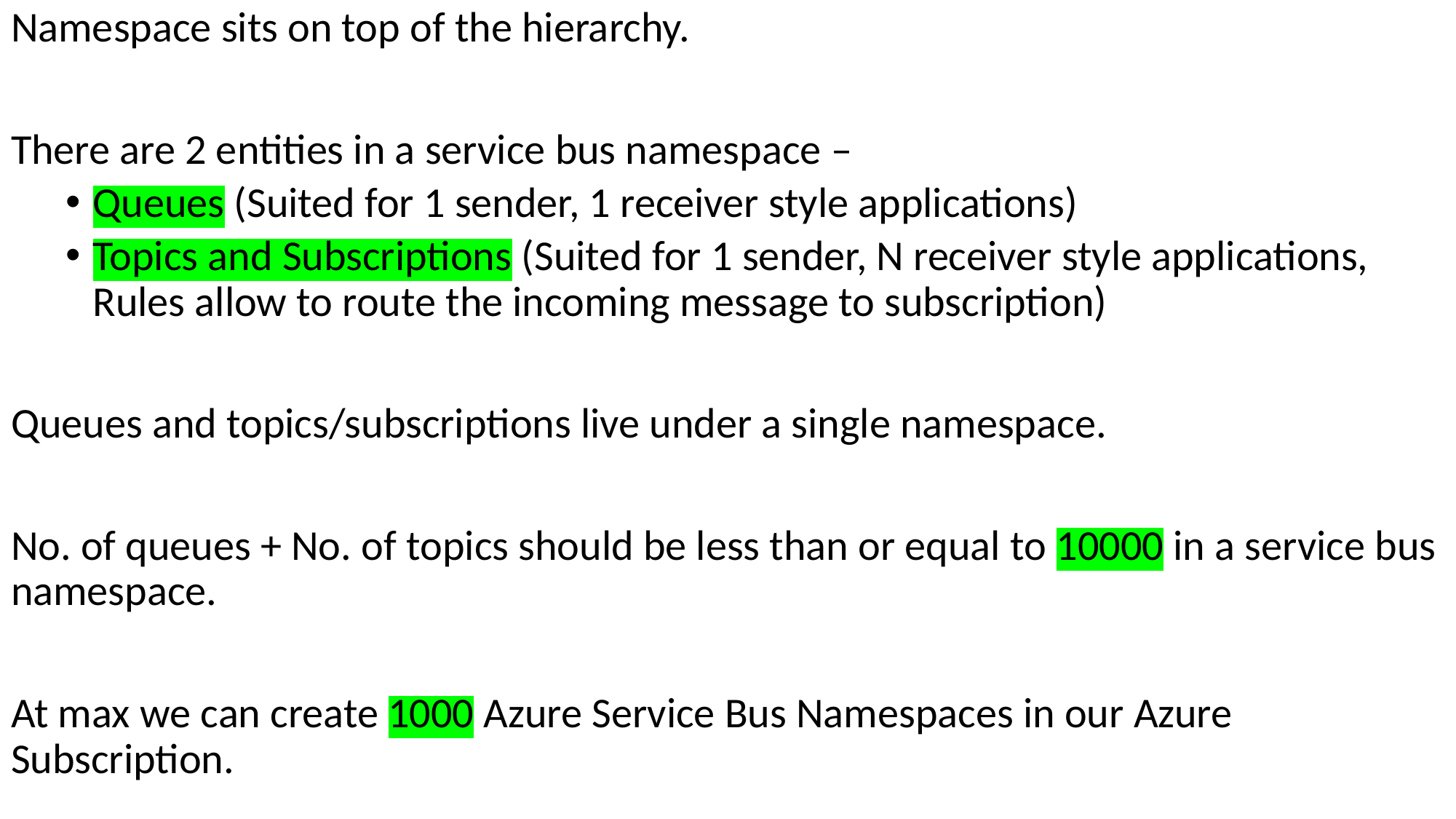

Namespace sits on top of the hierarchy.

There are 2 entities in a service bus namespace –
Queues (Suited for 1 sender, 1 receiver style applications)
Topics and Subscriptions (Suited for 1 sender, N receiver style applications, Rules allow to route the incoming message to subscription)

Queues and topics/subscriptions live under a single namespace.

No. of queues + No. of topics should be less than or equal to 10000 in a service bus namespace.

At max we can create 1000 Azure Service Bus Namespaces in our Azure Subscription.